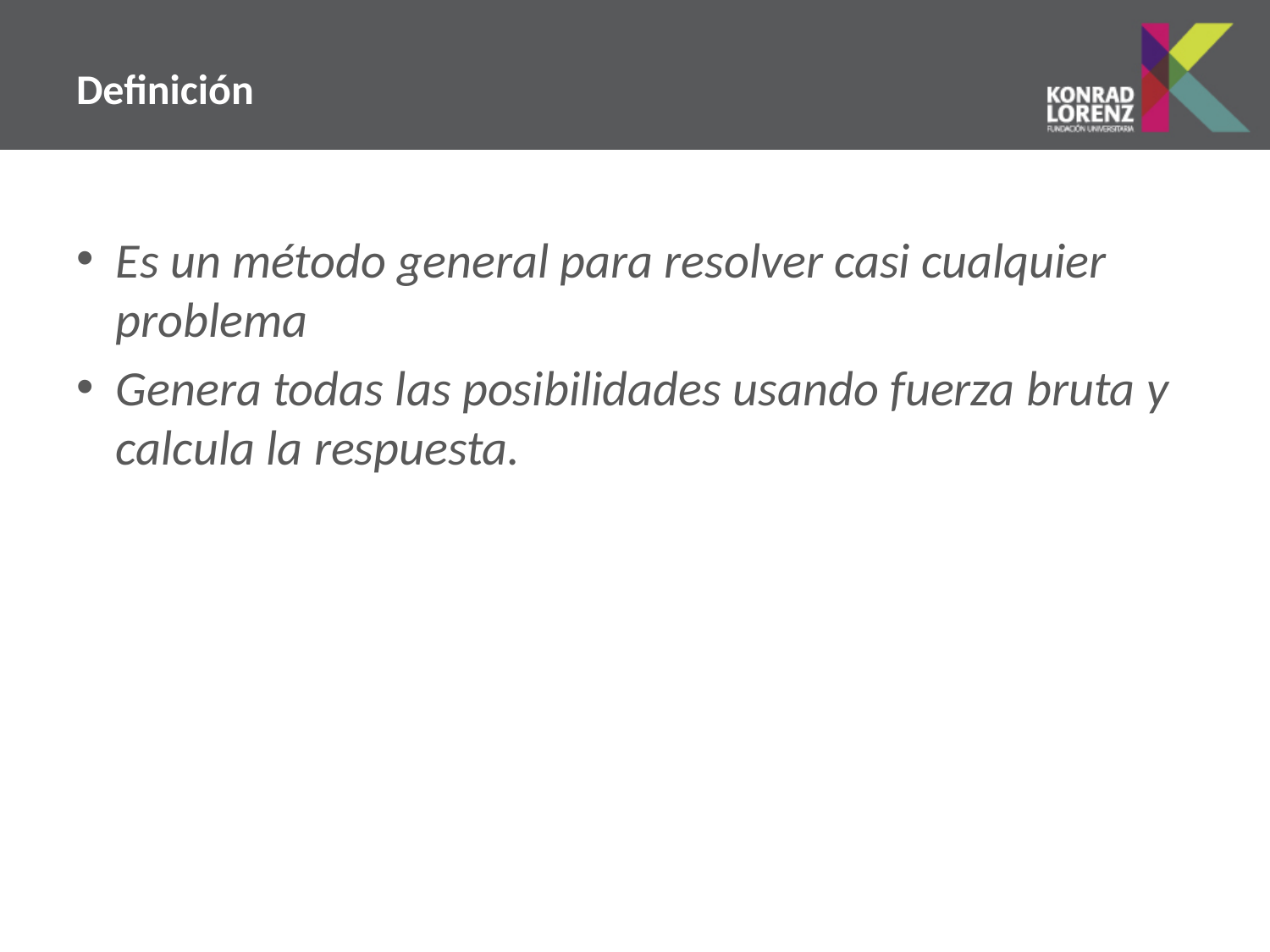

# Definición
Es un método general para resolver casi cualquier problema
Genera todas las posibilidades usando fuerza bruta y calcula la respuesta.